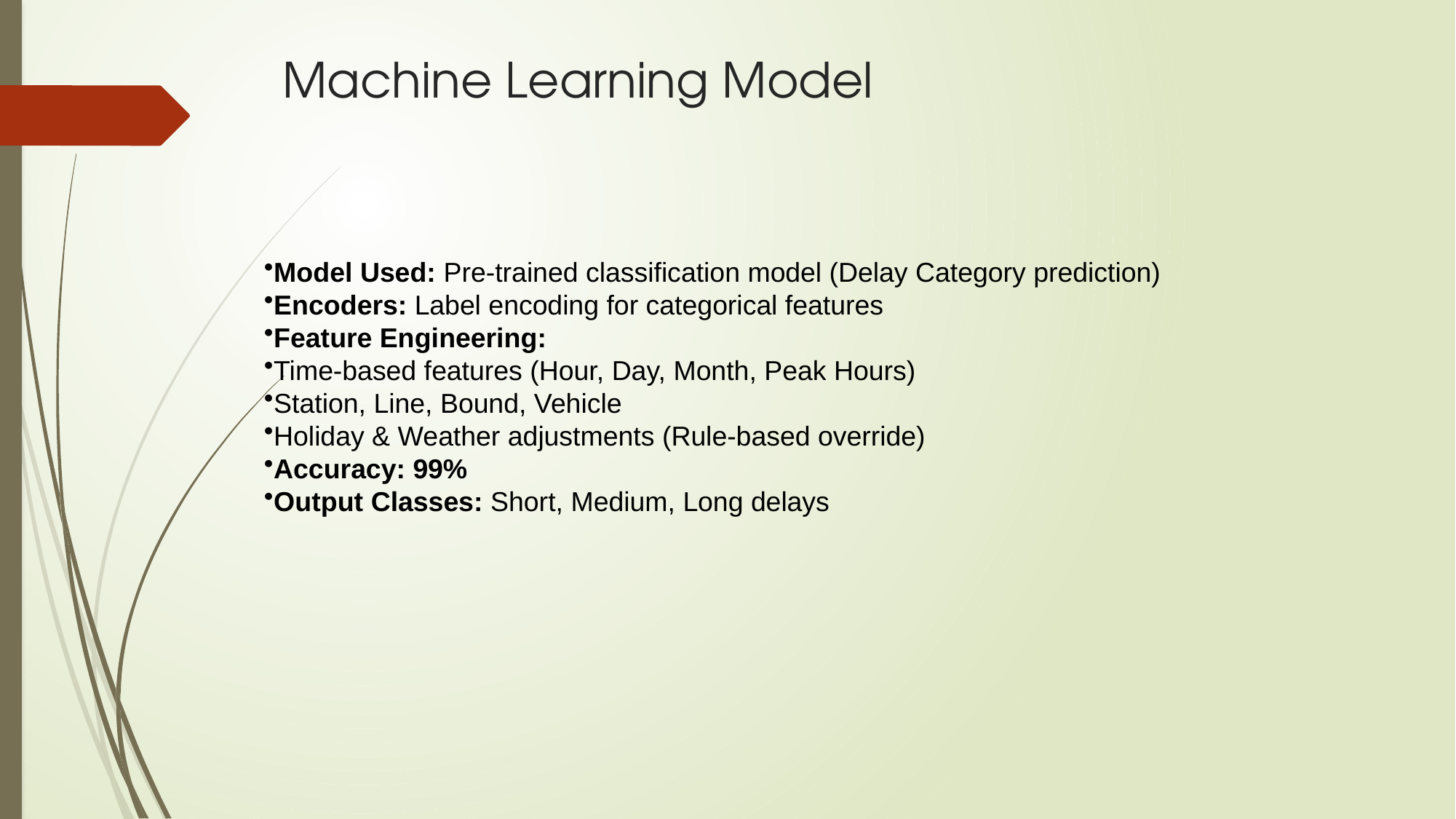

# Machine Learning Model
Model Used: Pre-trained classification model (Delay Category prediction)
Encoders: Label encoding for categorical features
Feature Engineering:
Time-based features (Hour, Day, Month, Peak Hours)
Station, Line, Bound, Vehicle
Holiday & Weather adjustments (Rule-based override)
Accuracy: 99%
Output Classes: Short, Medium, Long delays